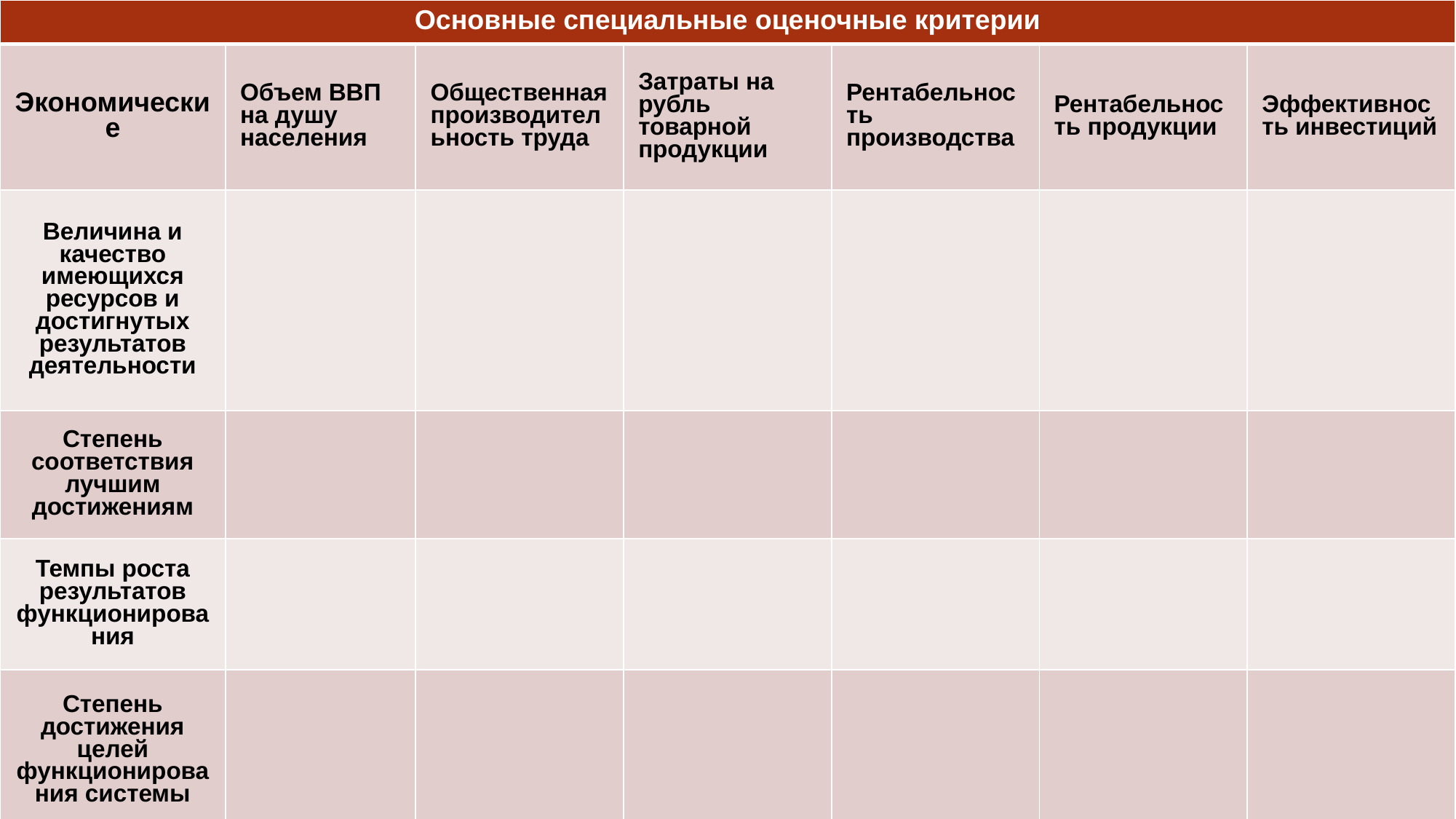

| Основные специальные оценочные критерии |  |  |  |  |  |  |
| --- | --- | --- | --- | --- | --- | --- |
| Экономические | Объем ВВП на душу населения | Общественная производительность труда | Затраты на рубль товарной продукции | Рентабельность производства | Рентабельность продукции | Эффективность инвестиций |
| Величина и качество имеющихся ресурсов и достигнутых результатов деятельности |  |  |  |  |  |  |
| Степень соответствия лучшим достижениям |  |  |  |  |  |  |
| Темпы роста результатов функционирования |  |  |  |  |  |  |
| Степень достижения целей функционирования системы |  |  |  |  |  |  |